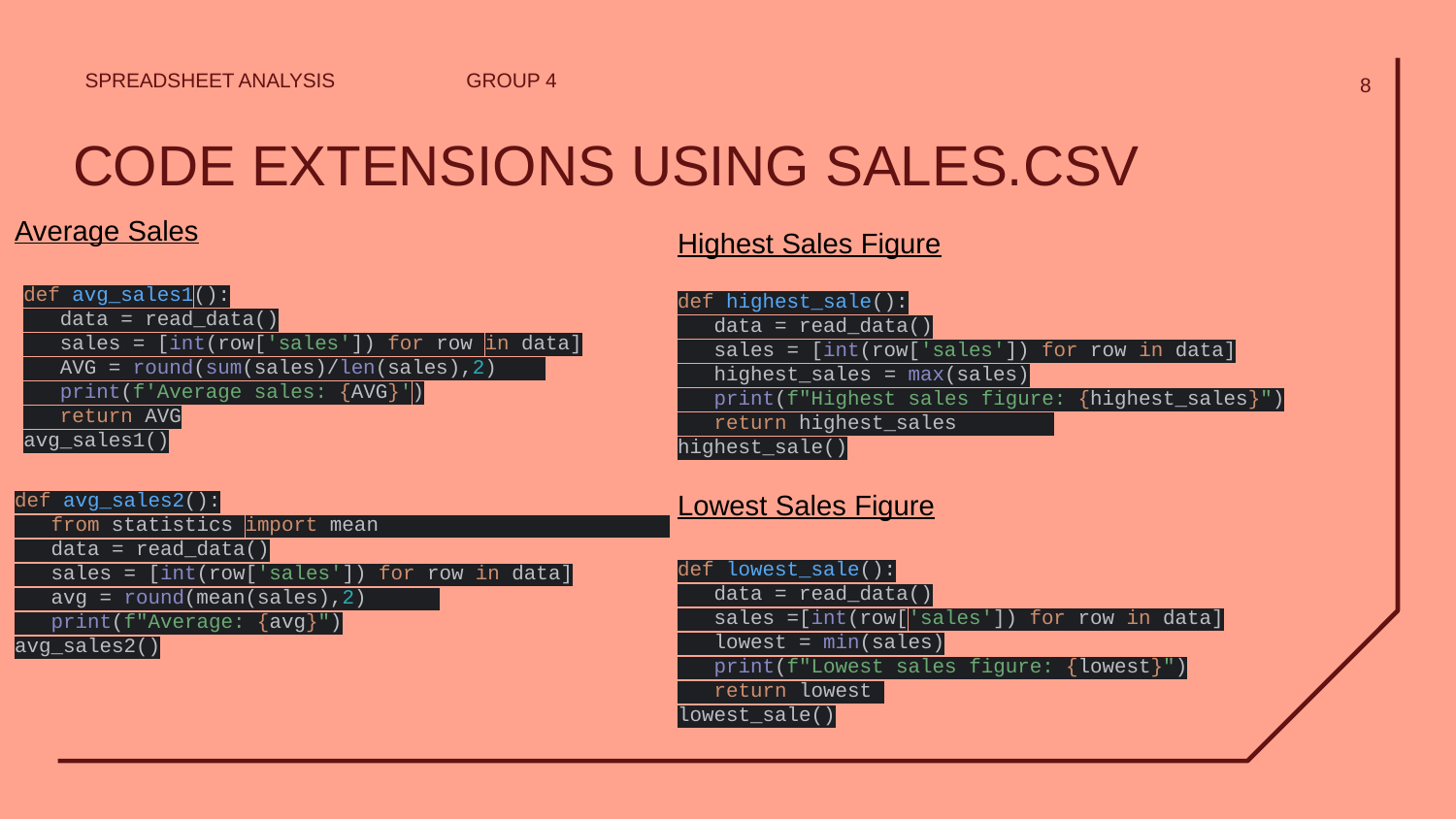

SPREADSHEET ANALYSIS
GROUP 4
8
# CODE EXTENSIONS USING SALES.CSV
Average Sales
Highest Sales Figure
def avg_sales1():
   data = read_data()
   sales = [int(row['sales']) for row in data]
   AVG = round(sum(sales)/len(sales),2)
   print(f'Average sales: {AVG}')
   return AVG
avg_sales1()
def highest_sale():
   data = read_data()
   sales = [int(row['sales']) for row in data]
   highest_sales = max(sales)
   print(f"Highest sales figure: {highest_sales}")
   return highest_sales
highest_sale()
def avg_sales2():
   from statistics import mean
   data = read_data()
   sales = [int(row['sales']) for row in data]
   avg = round(mean(sales),2)
   print(f"Average: {avg}")
avg_sales2()

Lowest Sales Figure
def lowest_sale():
   data = read_data()
   sales =[int(row['sales']) for row in data]
   lowest = min(sales)
   print(f"Lowest sales figure: {lowest}")
   return lowest
lowest_sale()